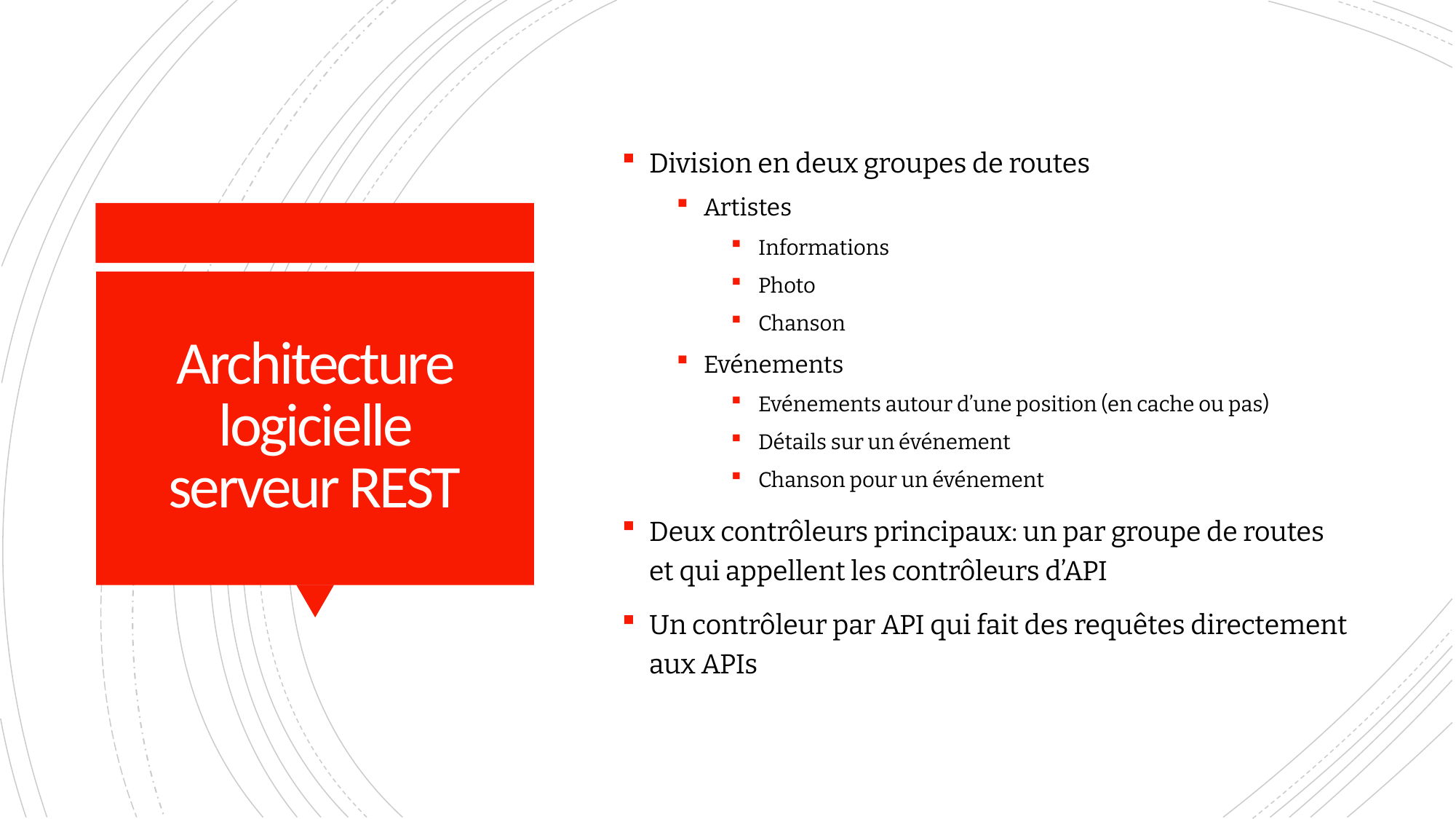

Division en deux groupes de routes
Artistes
Informations
Photo
Chanson
Evénements
Evénements autour d’une position (en cache ou pas)
Détails sur un événement
Chanson pour un événement
Deux contrôleurs principaux: un par groupe de routes et qui appellent les contrôleurs d’API
Un contrôleur par API qui fait des requêtes directement aux APIs
# Architecture logicielle serveur REST